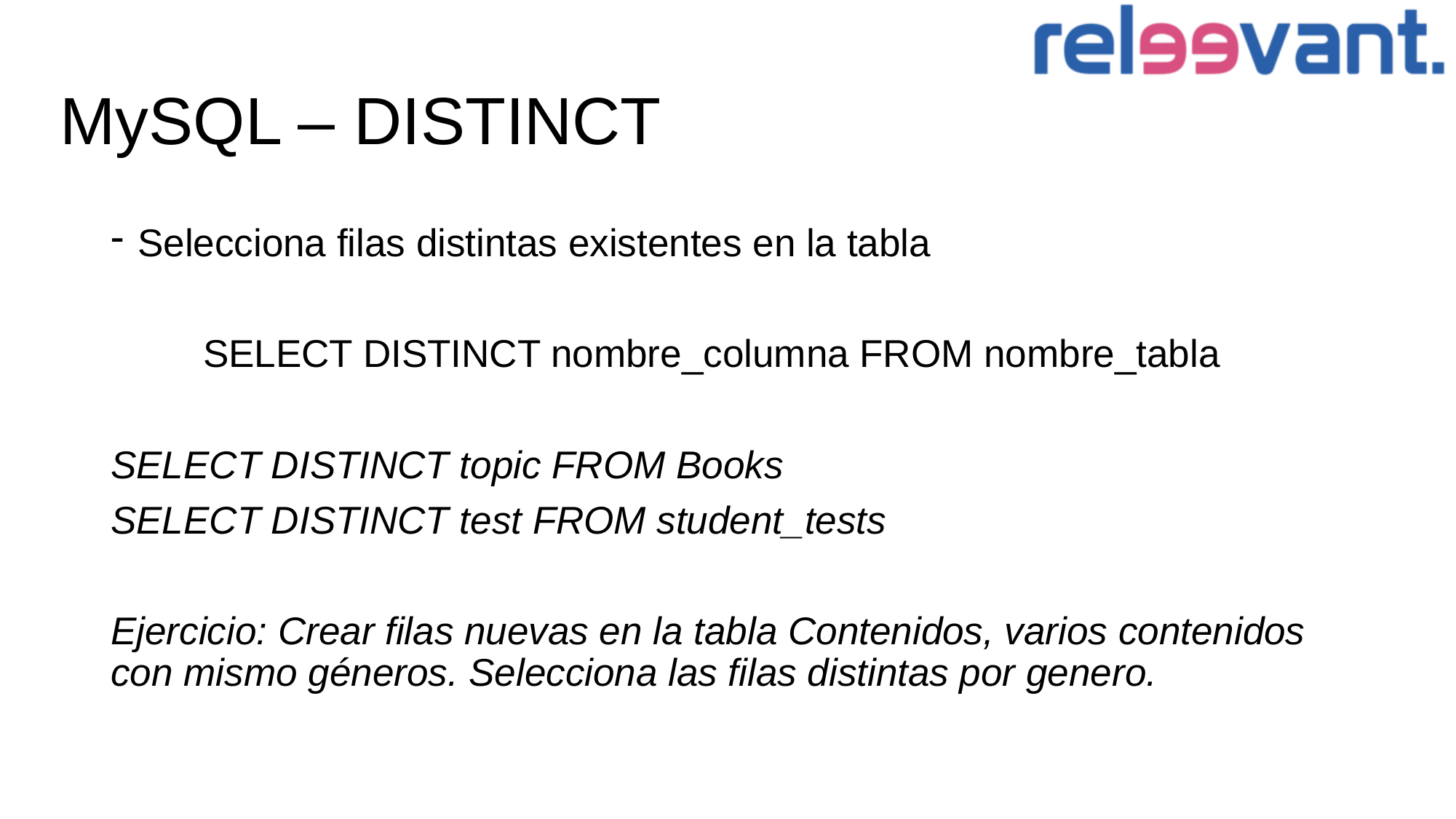

# MySQL – DISTINCT
Selecciona filas distintas existentes en la tabla

SELECT DISTINCT nombre_columna FROM nombre_tabla

SELECT DISTINCT topic FROM Books
SELECT DISTINCT test FROM student_tests

Ejercicio: Crear filas nuevas en la tabla Contenidos, varios contenidos con mismo géneros. Selecciona las filas distintas por genero.